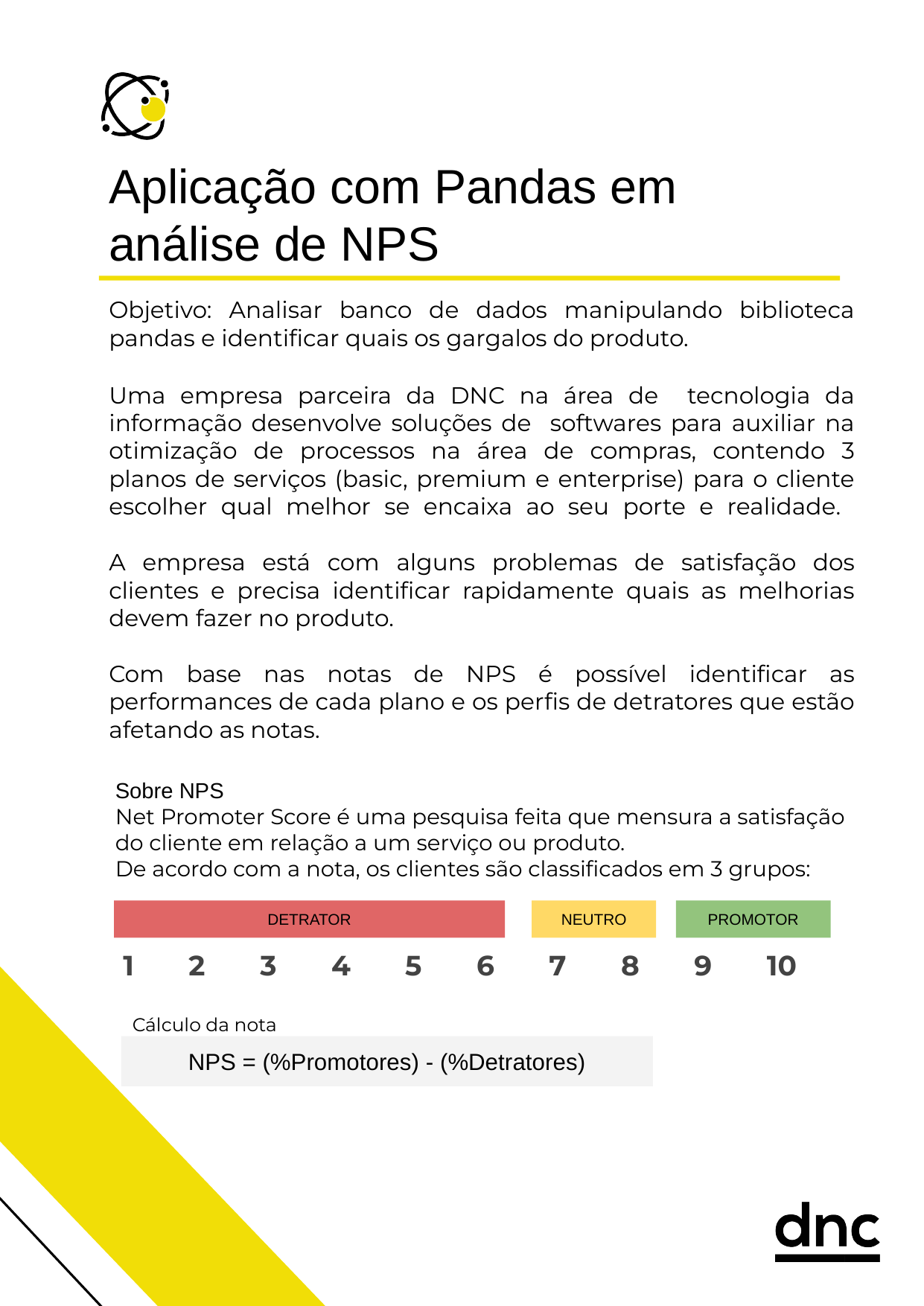

Aplicação com Pandas em análise de NPS
Objetivo: Analisar banco de dados manipulando biblioteca pandas e identificar quais os gargalos do produto.
Uma empresa parceira da DNC na área de  tecnologia da informação desenvolve soluções de  softwares para auxiliar na otimização de processos na área de compras, contendo 3 planos de serviços (basic, premium e enterprise) para o cliente escolher qual melhor se encaixa ao seu porte e realidade.
A empresa está com alguns problemas de satisfação dos clientes e precisa identificar rapidamente quais as melhorias devem fazer no produto.
Com base nas notas de NPS é possível identificar as performances de cada plano e os perfis de detratores que estão afetando as notas.
Sobre NPS
Net Promoter Score é uma pesquisa feita que mensura a satisfação do cliente em relação a um serviço ou produto.
De acordo com a nota, os clientes são classificados em 3 grupos:
DETRATOR
NEUTRO
PROMOTOR
1       2       3       4       5       6       7       8       9       10
Cálculo da nota
NPS = (%Promotores) - (%Detratores)